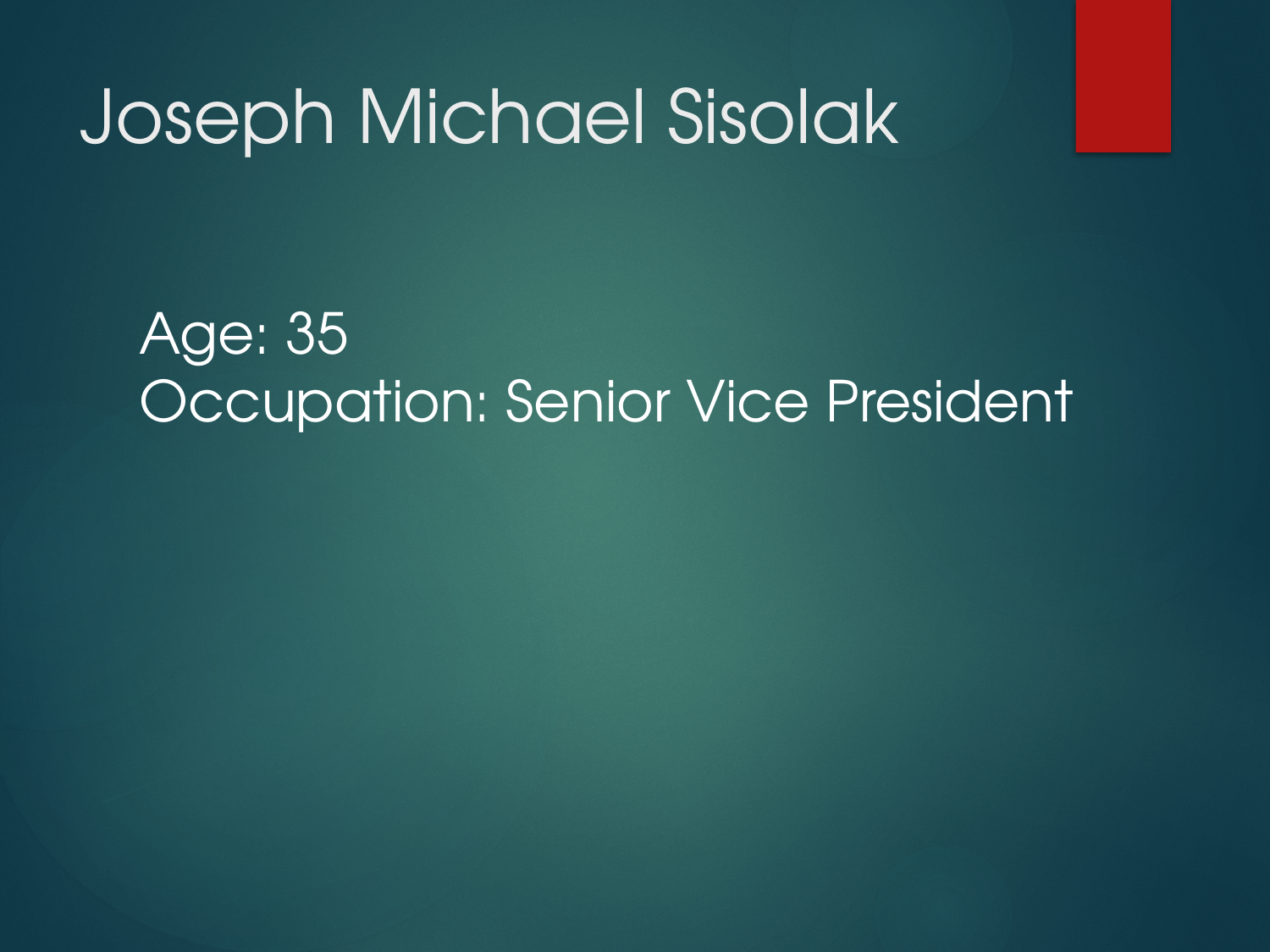

# Joseph Michael Sisolak

Age: 35
Occupation: Senior Vice President